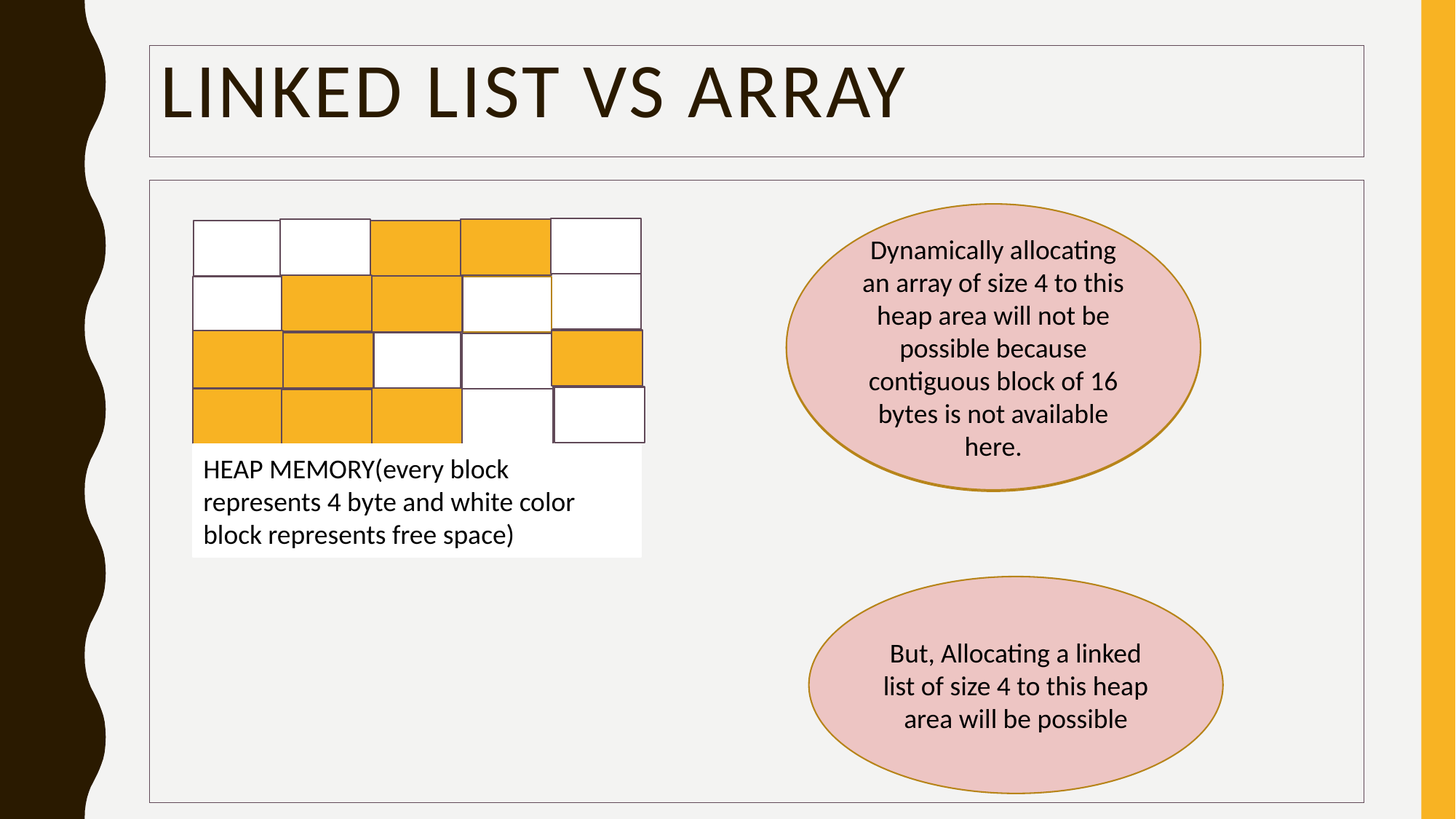

# linked list vs array

Dynamically allocating an array of size 4 to this heap area will not be possible because contiguous block of 16 bytes is not available here.
Dynamically allocating an array of size 4 to this heap area will not be possible because contiguous block of 16 bytes is not available here.

HEAP MEMORY(every block represents 4 byte and white color block represents free space)

But, Allocating a linked list of size 4 to this heap area will be possible